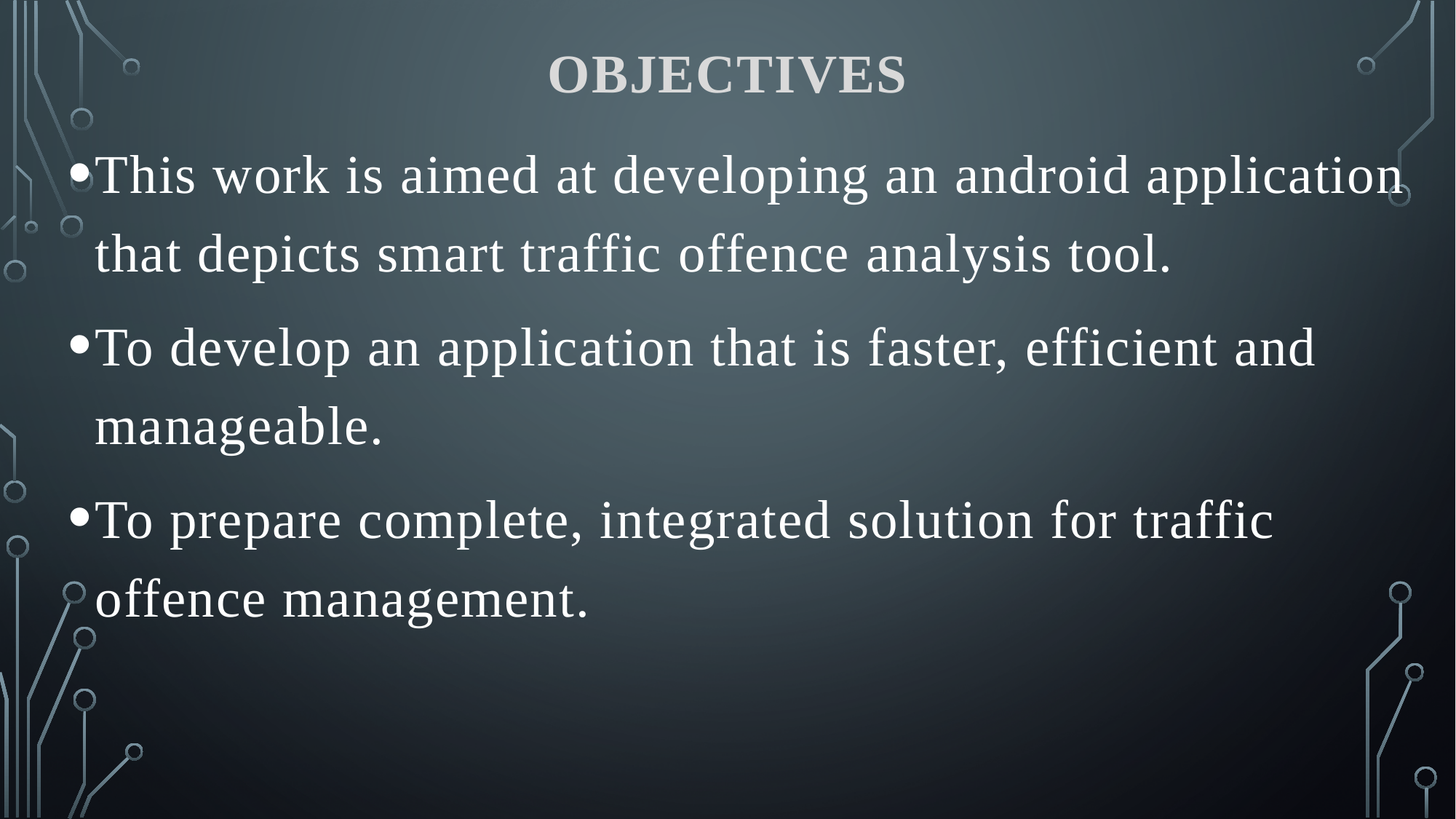

# OBJECTIVES
This work is aimed at developing an android application that depicts smart traffic offence analysis tool.
To develop an application that is faster, efficient and manageable.
To prepare complete, integrated solution for traffic offence management.